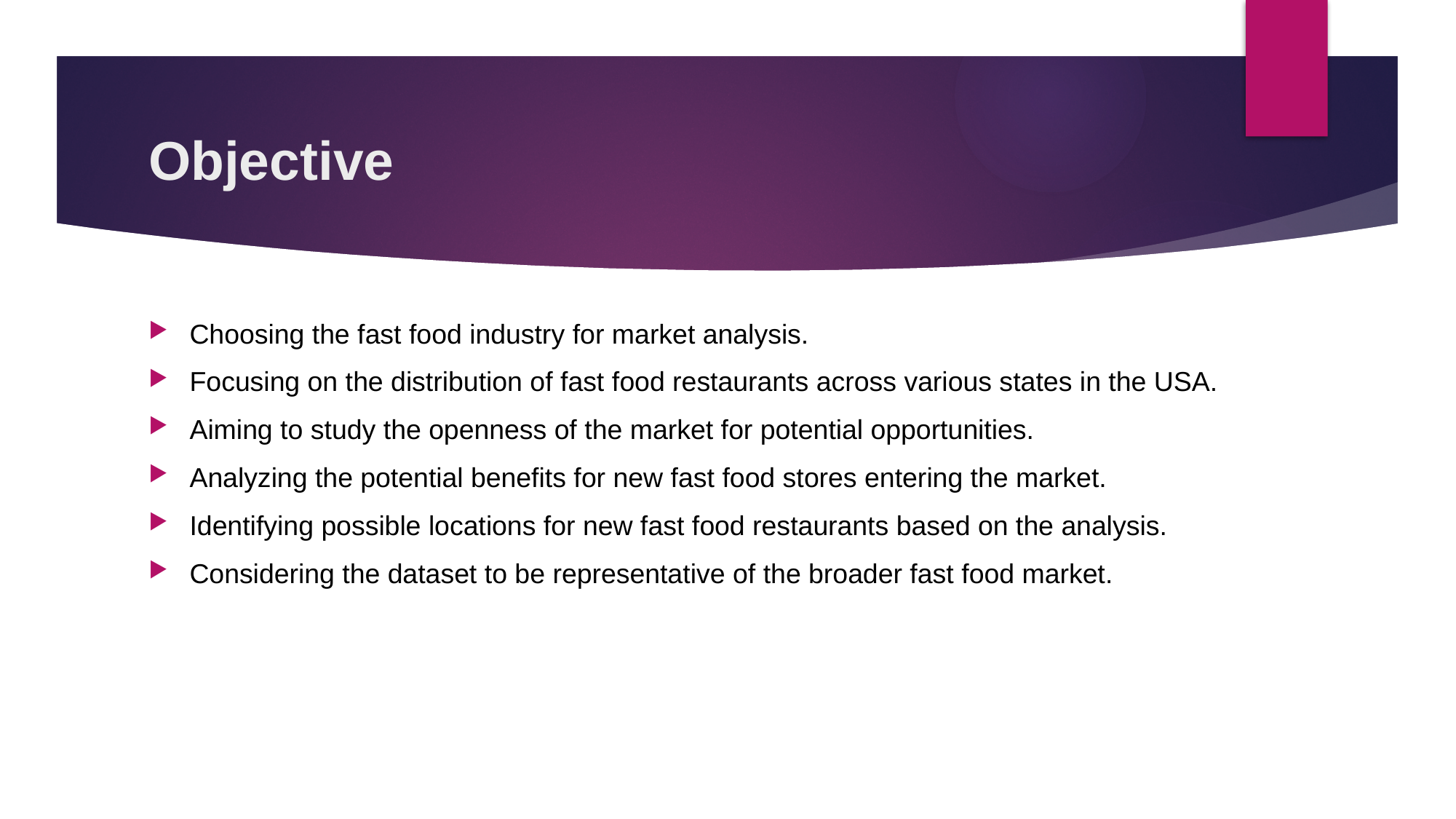

# Objective
Choosing the fast food industry for market analysis.
Focusing on the distribution of fast food restaurants across various states in the USA.
Aiming to study the openness of the market for potential opportunities.
Analyzing the potential benefits for new fast food stores entering the market.
Identifying possible locations for new fast food restaurants based on the analysis.
Considering the dataset to be representative of the broader fast food market.